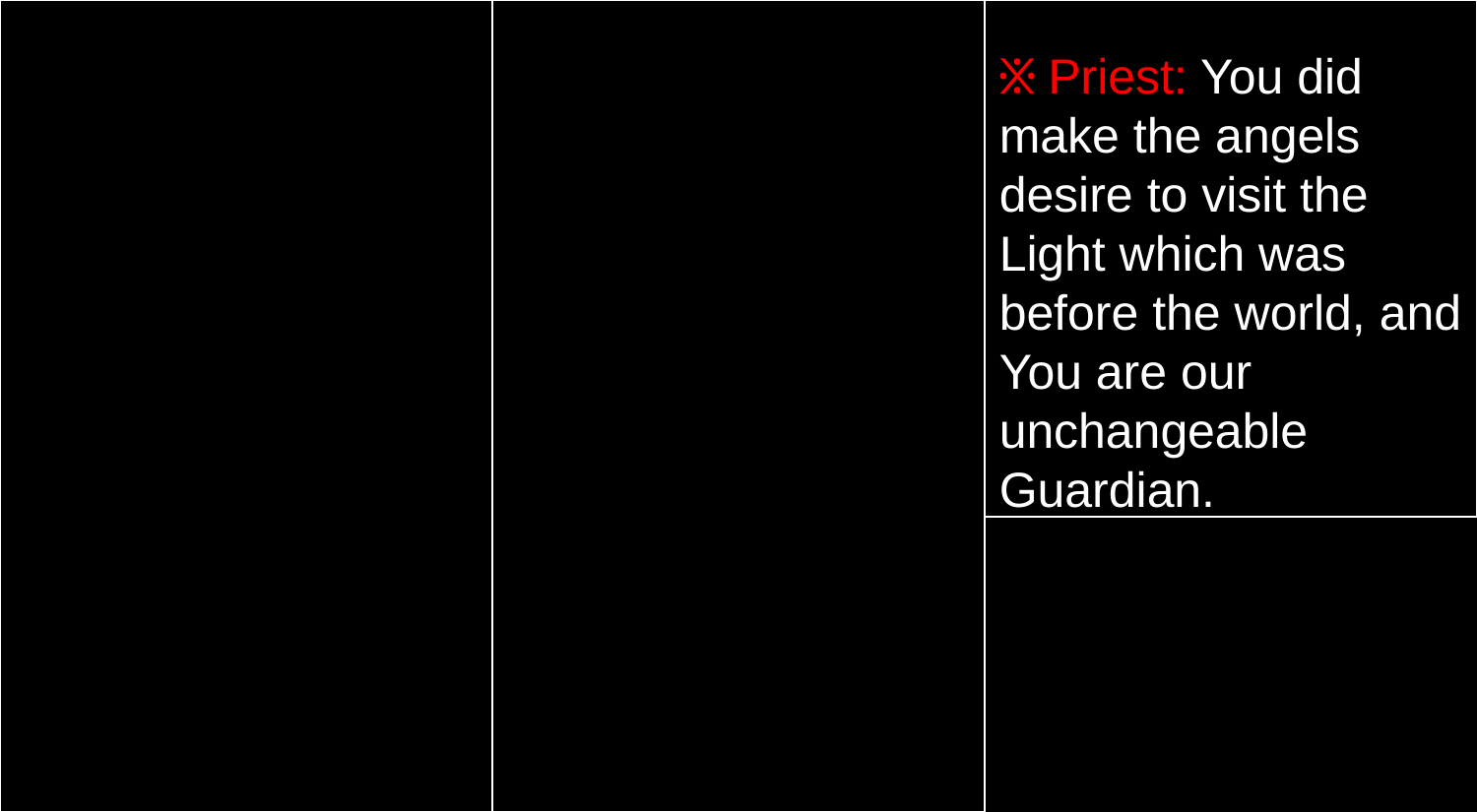

፠ Priest: You did make the angels desire to visit the Light which was before the world, and You are our unchangeable Guardian.